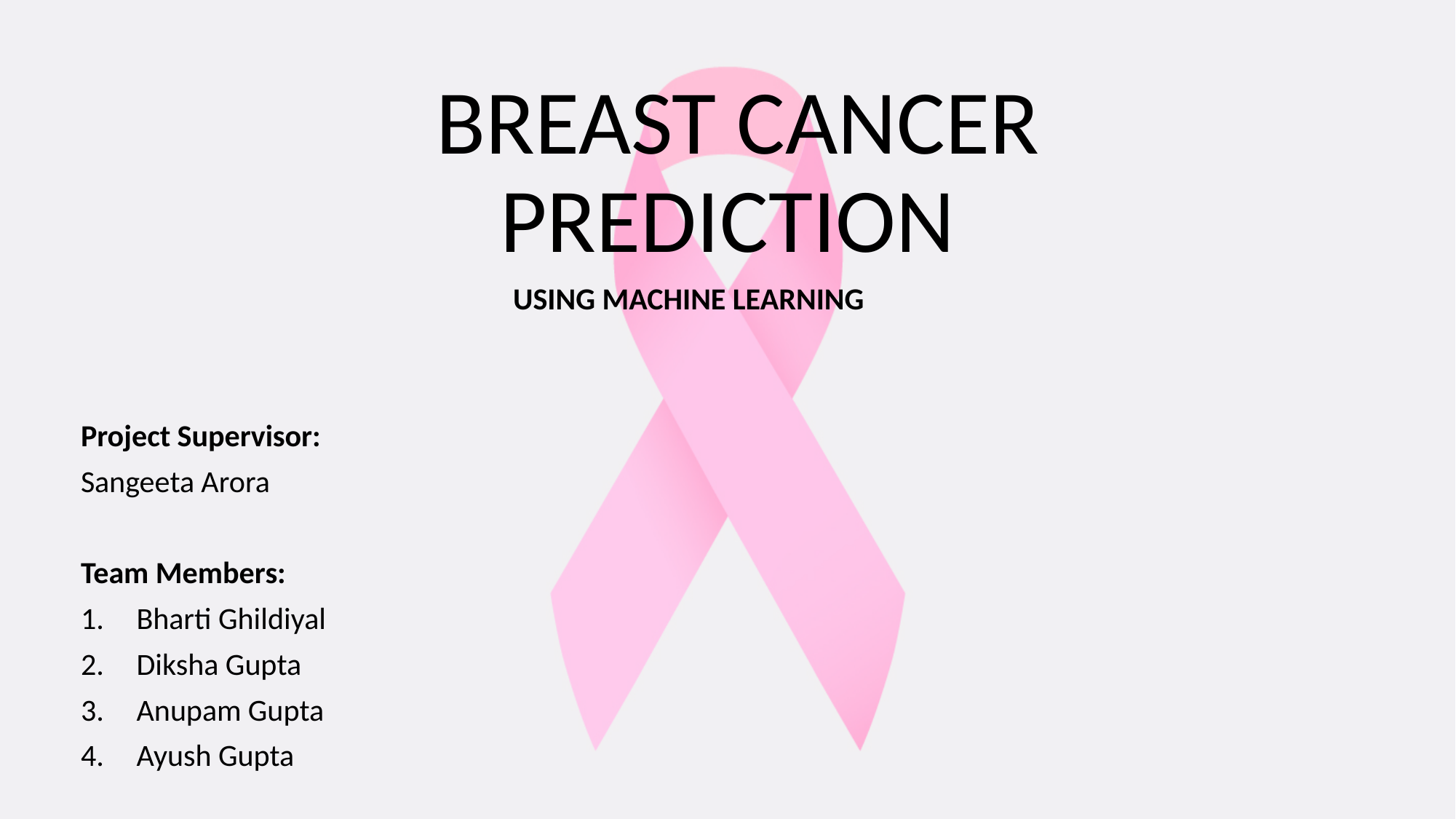

# BREAST CANCER PREDICTION
USING MACHINE LEARNING

Project Supervisor:
Sangeeta Arora

Team Members:
Bharti Ghildiyal
Diksha Gupta
Anupam Gupta
Ayush Gupta